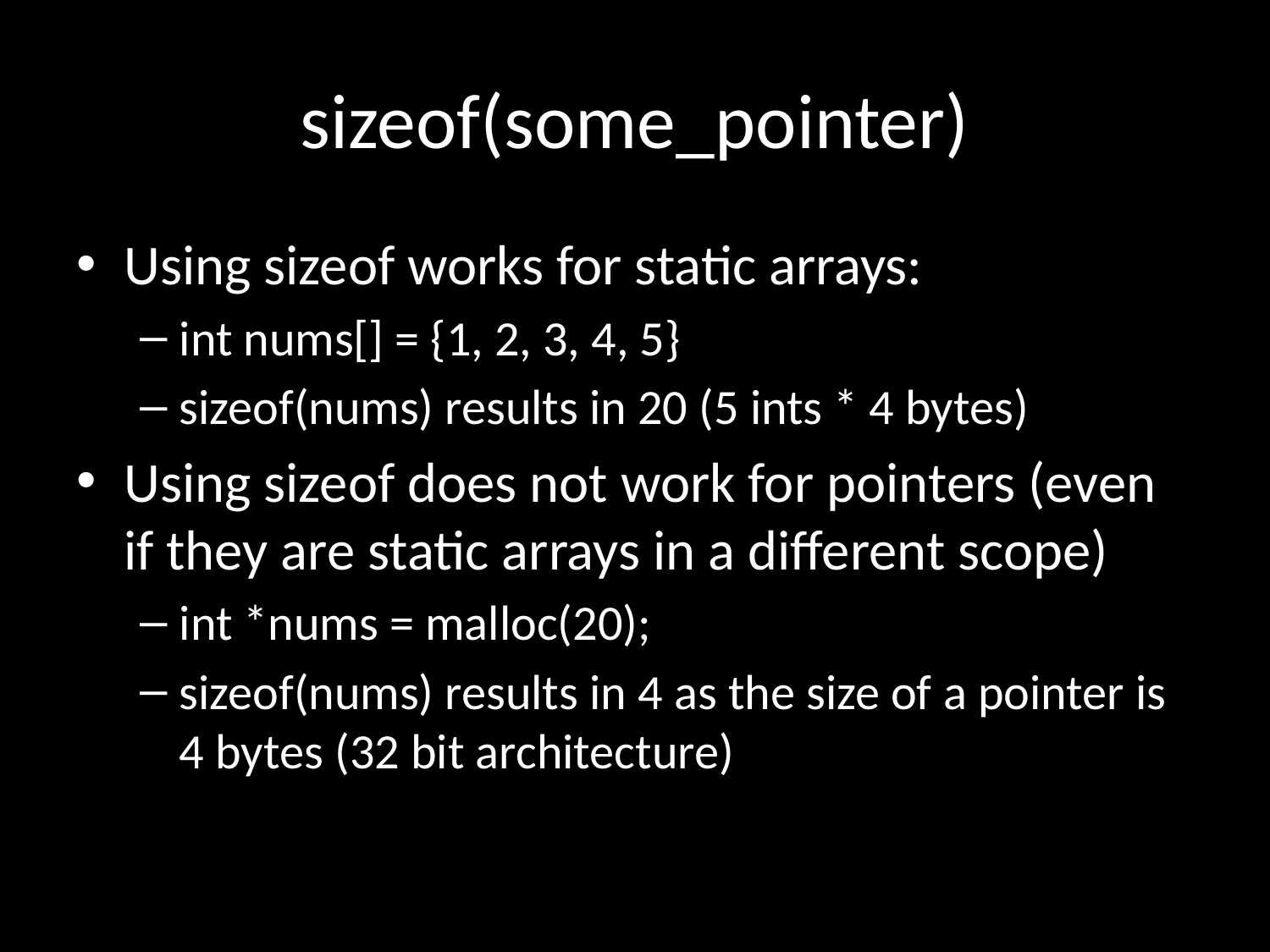

# sizeof(some_pointer)
Using sizeof works for static arrays:
int nums[] = {1, 2, 3, 4, 5}
sizeof(nums) results in 20 (5 ints * 4 bytes)
Using sizeof does not work for pointers (even if they are static arrays in a different scope)
int *nums = malloc(20);
sizeof(nums) results in 4 as the size of a pointer is 4 bytes (32 bit architecture)